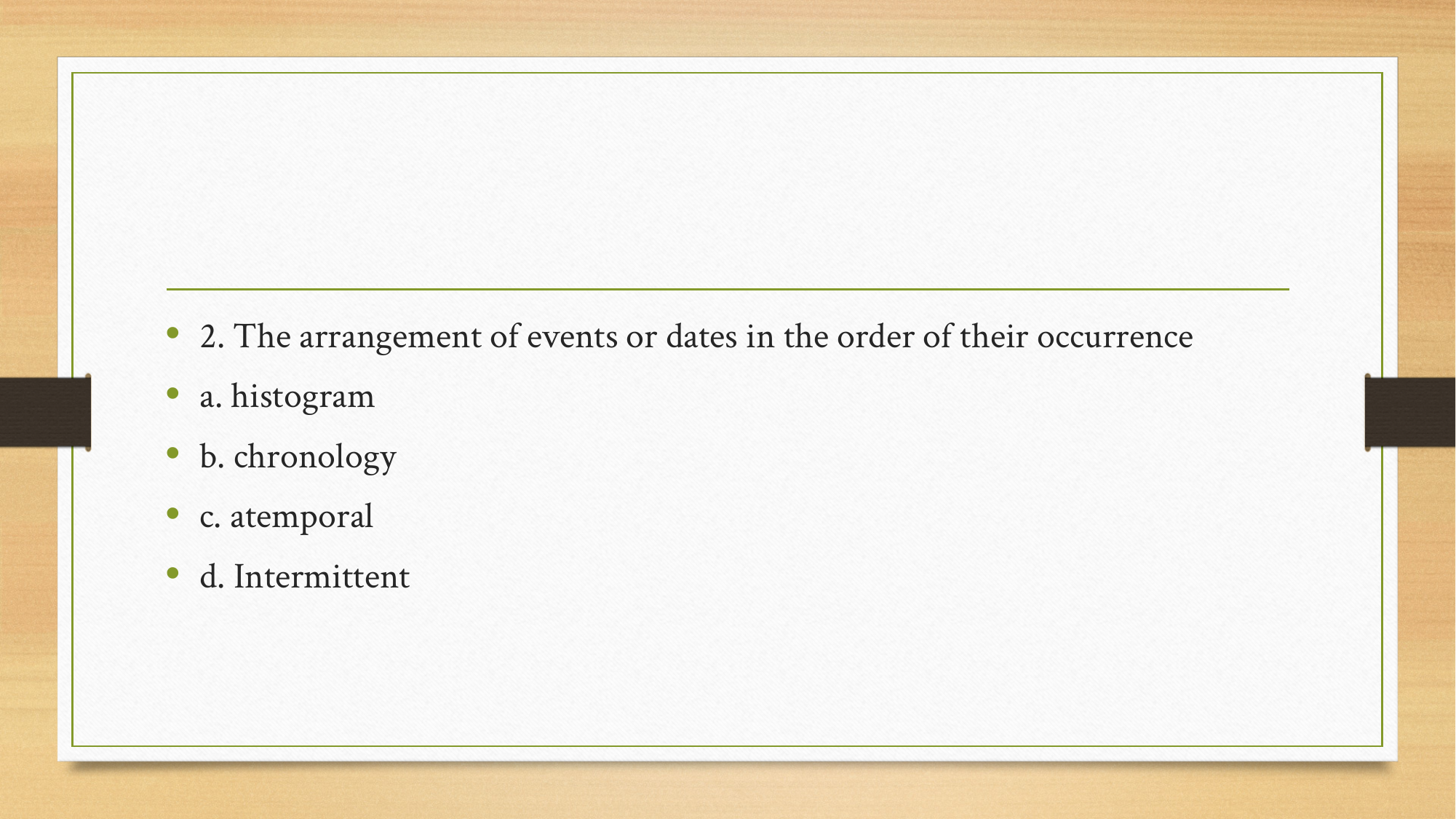

#
2. The arrangement of events or dates in the order of their occurrence
a. histogram
b. chronology
c. atemporal
d. Intermittent